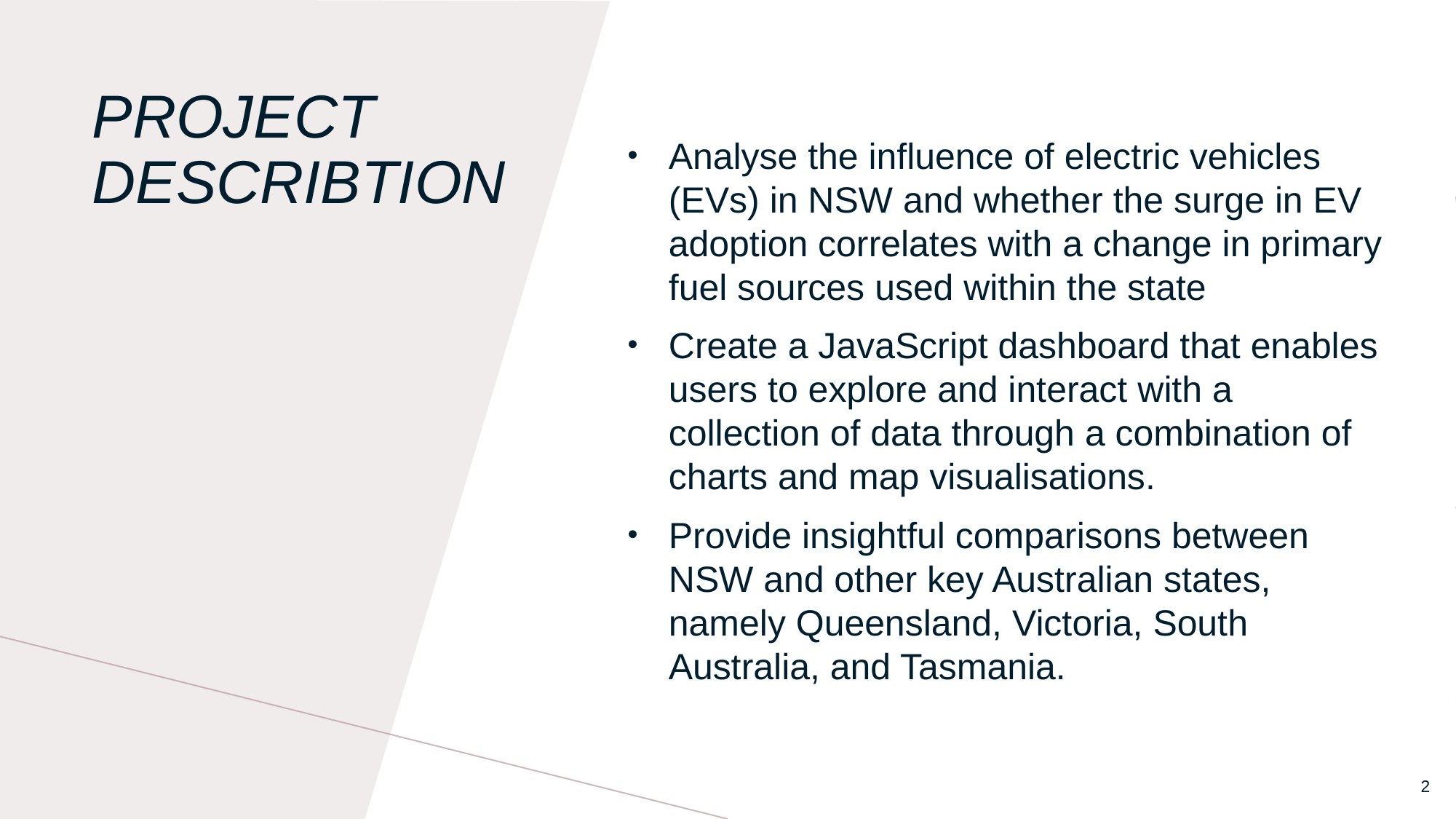

Analyse the influence of electric vehicles (EVs) in NSW and whether the surge in EV adoption correlates with a change in primary fuel sources used within the state
Create a JavaScript dashboard that enables users to explore and interact with a collection of data through a combination of charts and map visualisations.
Provide insightful comparisons between NSW and other key Australian states, namely Queensland, Victoria, South Australia, and Tasmania.
# Project DESCRIBTION
2